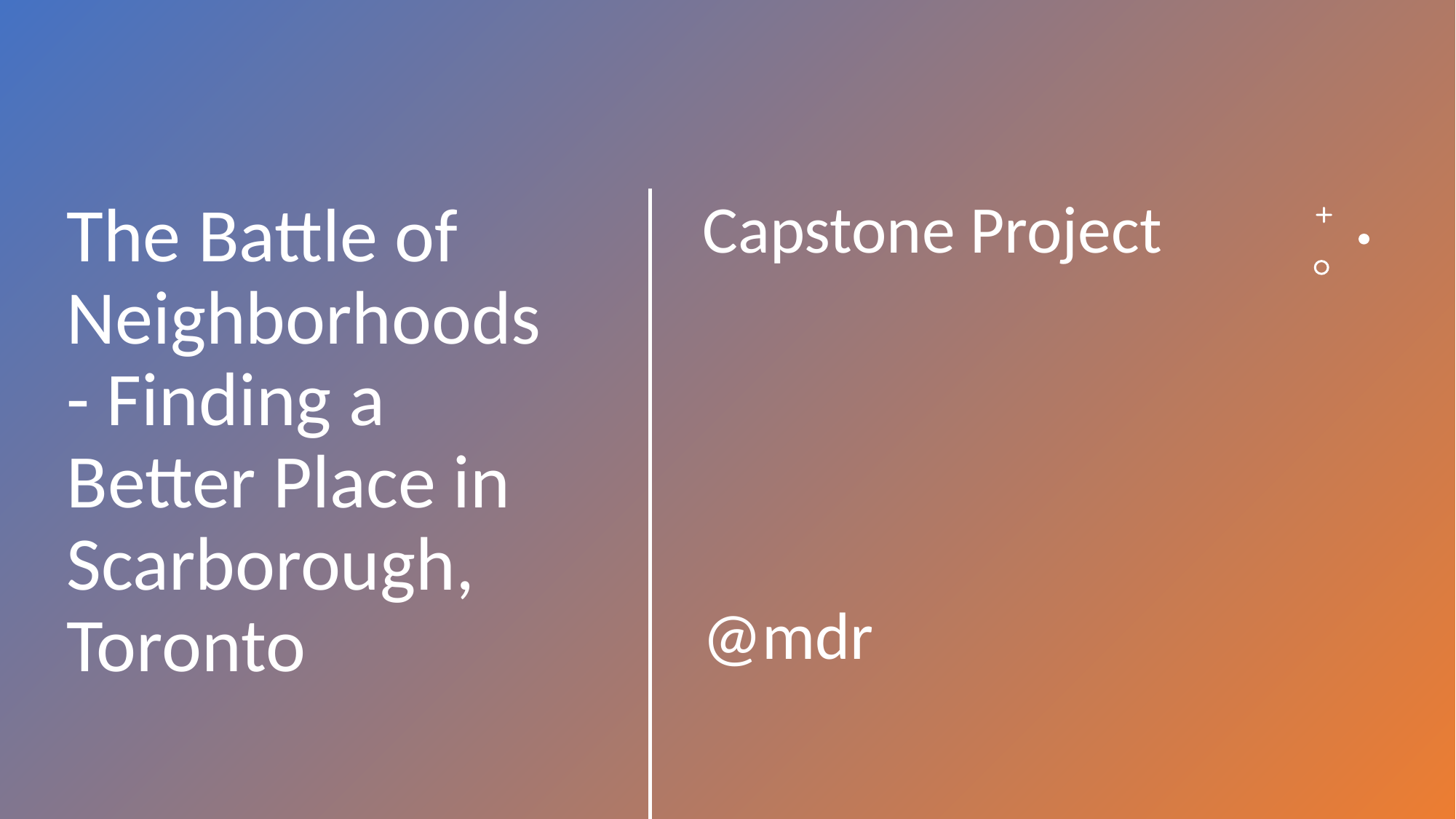

Capstone Project

									@mdr
# The Battle of Neighborhoods  - Finding a Better Place in Scarborough, Toronto